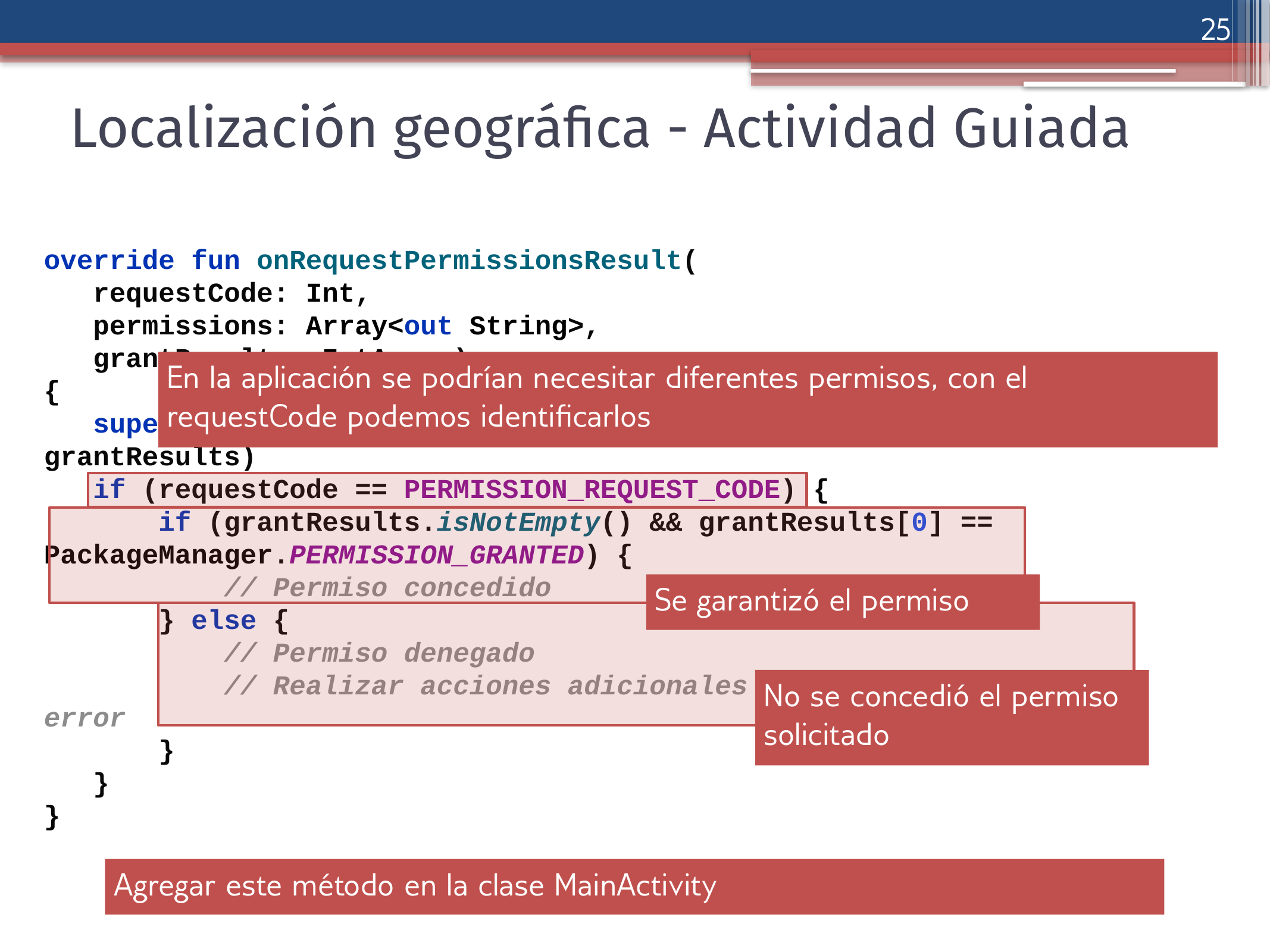

25
Localización geográfica - Actividad Guiada
override fun onRequestPermissionsResult(
   requestCode: Int,
   permissions: Array<out String>,
   grantResults: IntArray)
{
   super.onRequestPermissionsResult(requestCode, permissions, grantResults)
   if (requestCode == PERMISSION_REQUEST_CODE) {
       if (grantResults.isNotEmpty() && grantResults[0] == PackageManager.PERMISSION_GRANTED) {
           // Permiso concedido
       } else {
           // Permiso denegado
           // Realizar acciones adicionales o mostrar un mensaje de error
       }
   }
}
En la aplicación se podrían necesitar diferentes permisos, con el requestCode podemos identificarlos

Se garantizó el permiso

No se concedió el permiso solicitado
Agregar este método en la clase MainActivity